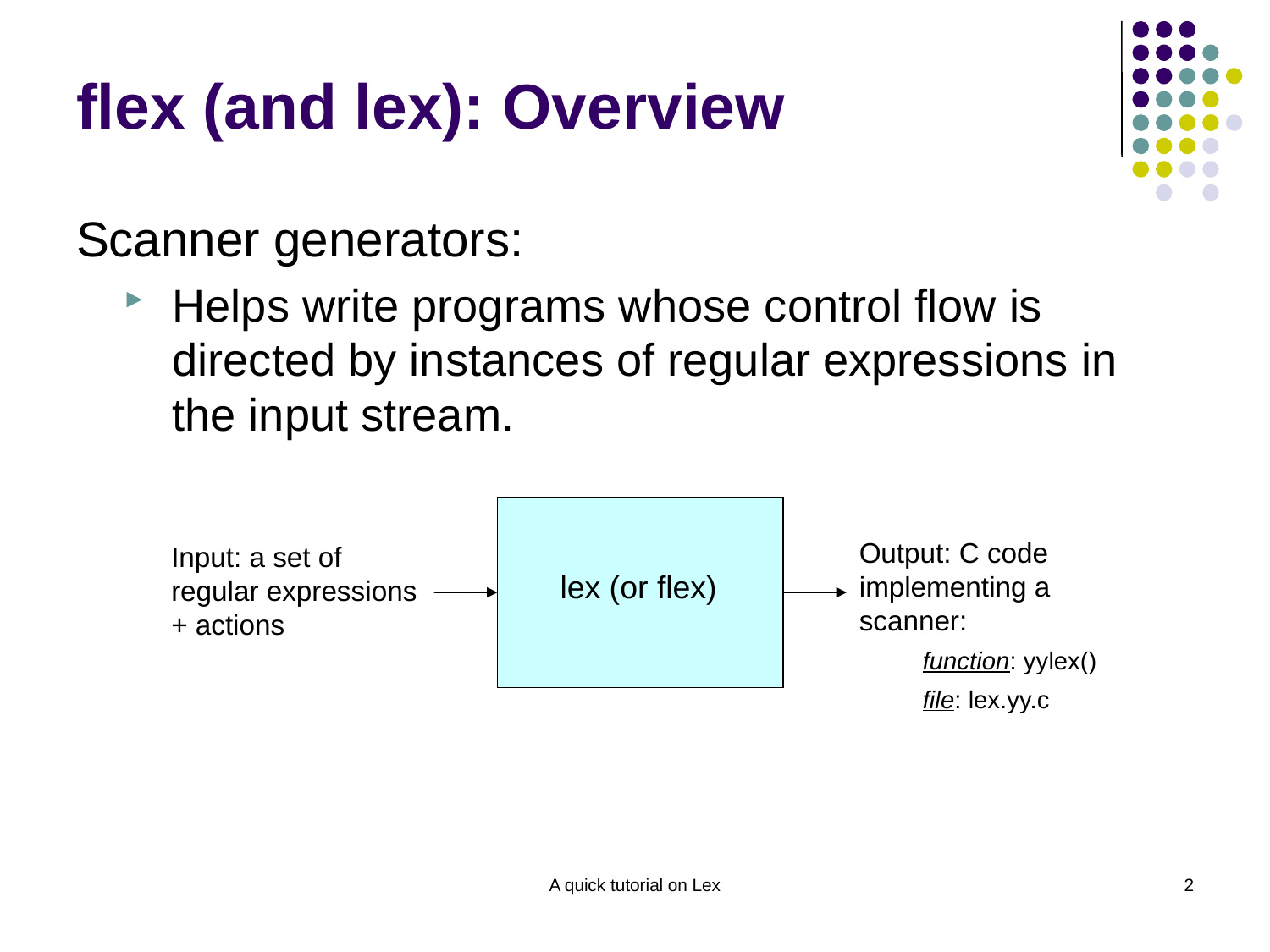

# flex (and lex): Overview
Scanner generators:
Helps write programs whose control flow is directed by instances of regular expressions in the input stream.

Output: C code implementing a scanner:
function: yylex()
file: lex.yy.c
Input: a set of regular expressions + actions
lex (or flex)

A quick tutorial on Lex
2